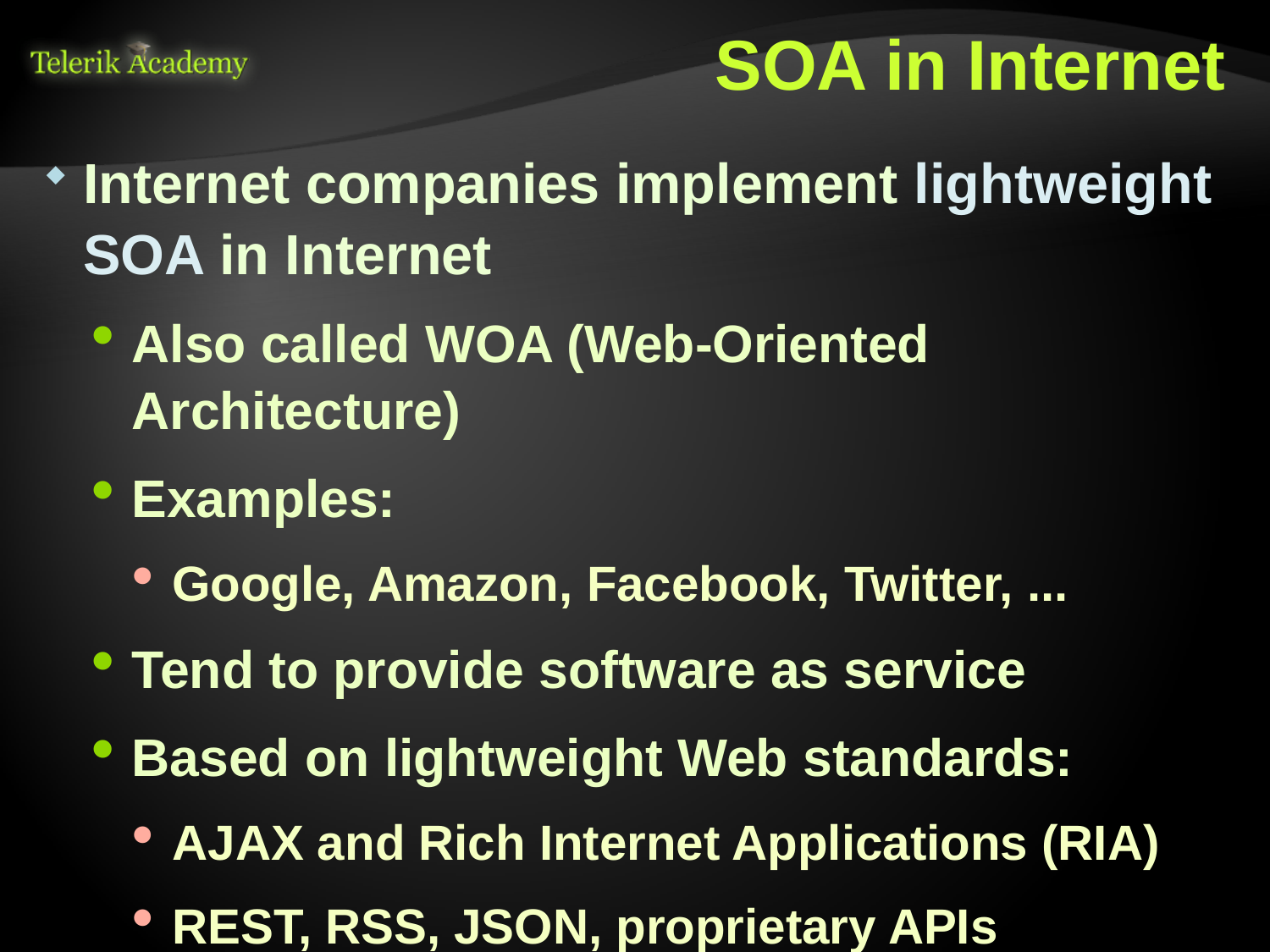

# SOA in Internet
Internet companies implement lightweight SOA in Internet
Also called WOA (Web-Oriented Architecture)
Examples:
Google, Amazon, Facebook, Twitter, ...
Tend to provide software as service
Based on lightweight Web standards:
AJAX and Rich Internet Applications (RIA)
REST, RSS, JSON, proprietary APIs